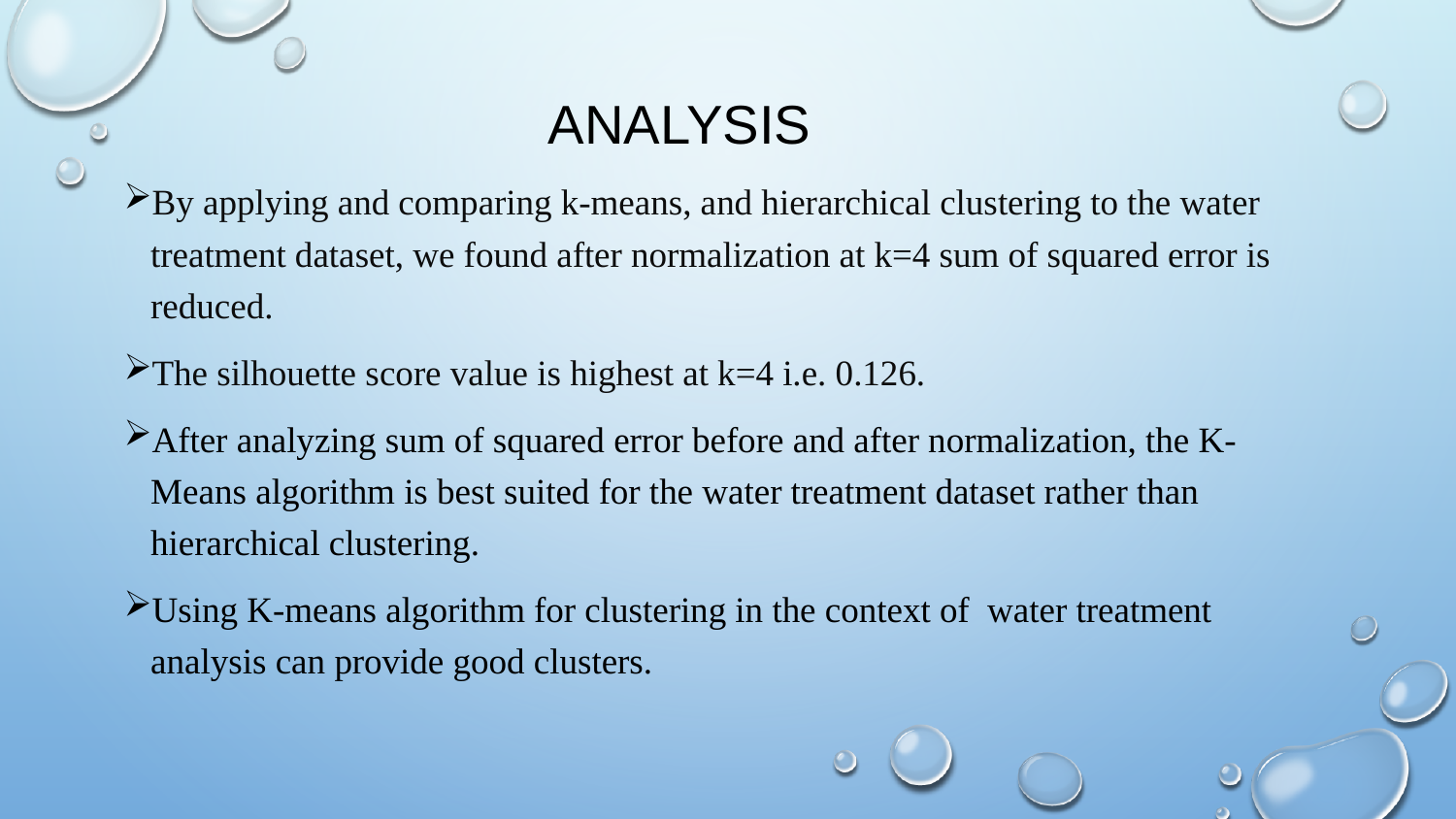

# analysis
By applying and comparing k-means, and hierarchical clustering to the water treatment dataset, we found after normalization at k=4 sum of squared error is reduced.
The silhouette score value is highest at k=4 i.e. 0.126.
After analyzing sum of squared error before and after normalization, the K-Means algorithm is best suited for the water treatment dataset rather than hierarchical clustering.
Using K-means algorithm for clustering in the context of  water treatment analysis can provide good clusters.